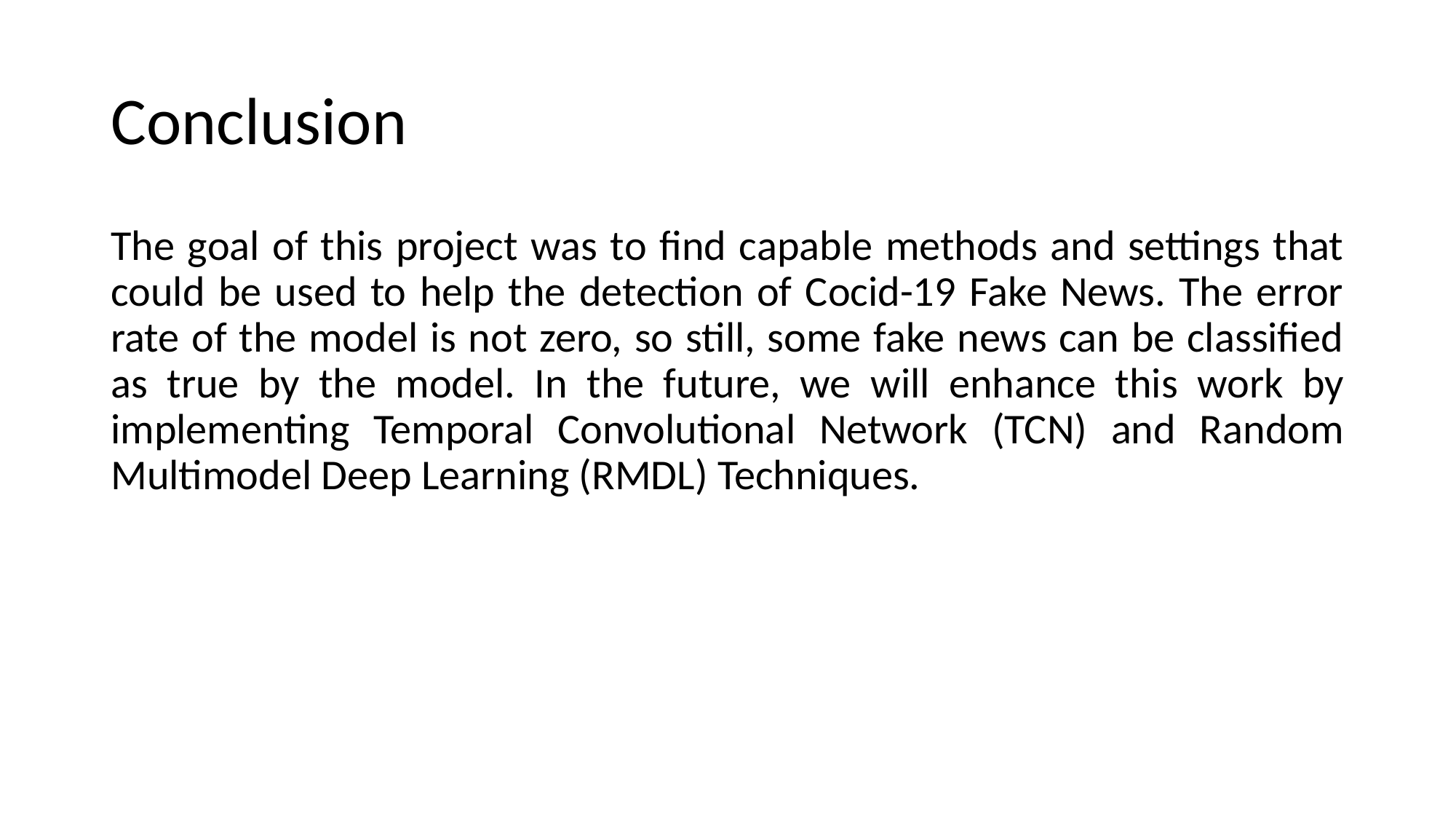

# Conclusion
The goal of this project was to find capable methods and settings that could be used to help the detection of Cocid-19 Fake News. The error rate of the model is not zero, so still, some fake news can be classified as true by the model. In the future, we will enhance this work by implementing Temporal Convolutional Network (TCN) and Random Multimodel Deep Learning (RMDL) Techniques.